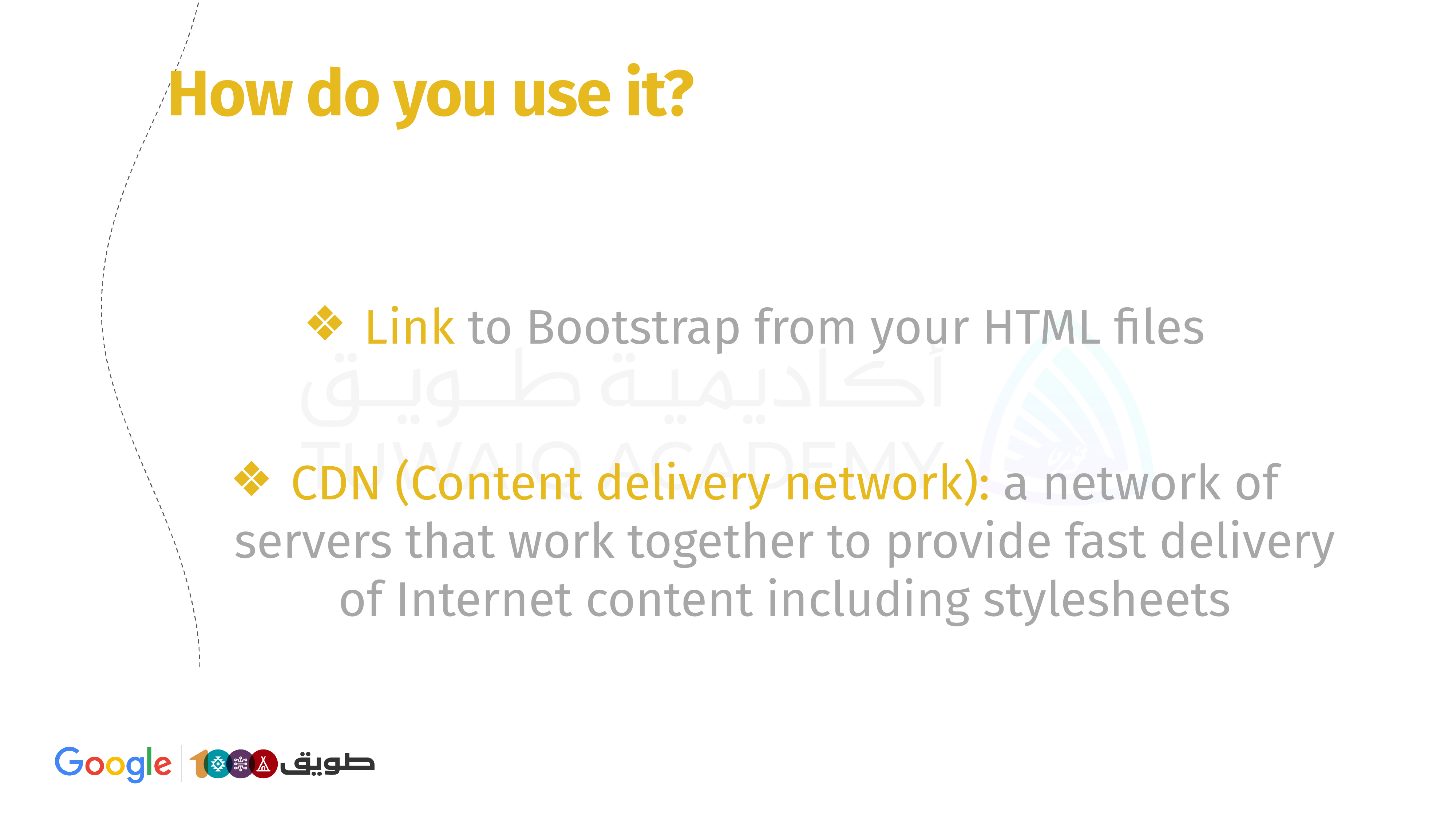

# How do you use it?
Link to Bootstrap from your HTML files

CDN (Content delivery network): a network of servers that work together to provide fast delivery of Internet content including stylesheets